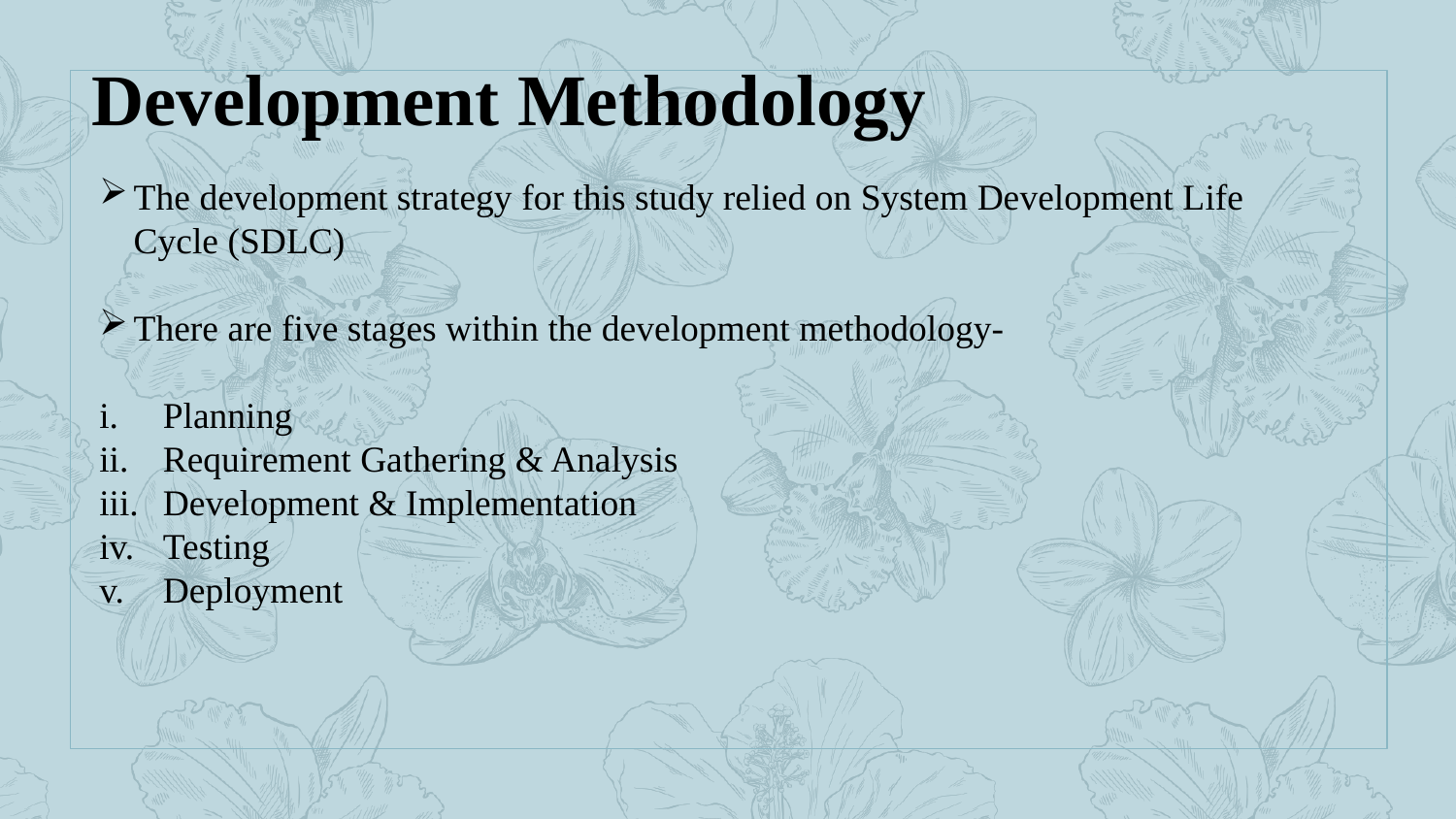

Development Methodology
The development strategy for this study relied on System Development Life Cycle (SDLC)

There are five stages within the development methodology-

Planning
Requirement Gathering & Analysis
Development & Implementation
Testing
Deployment